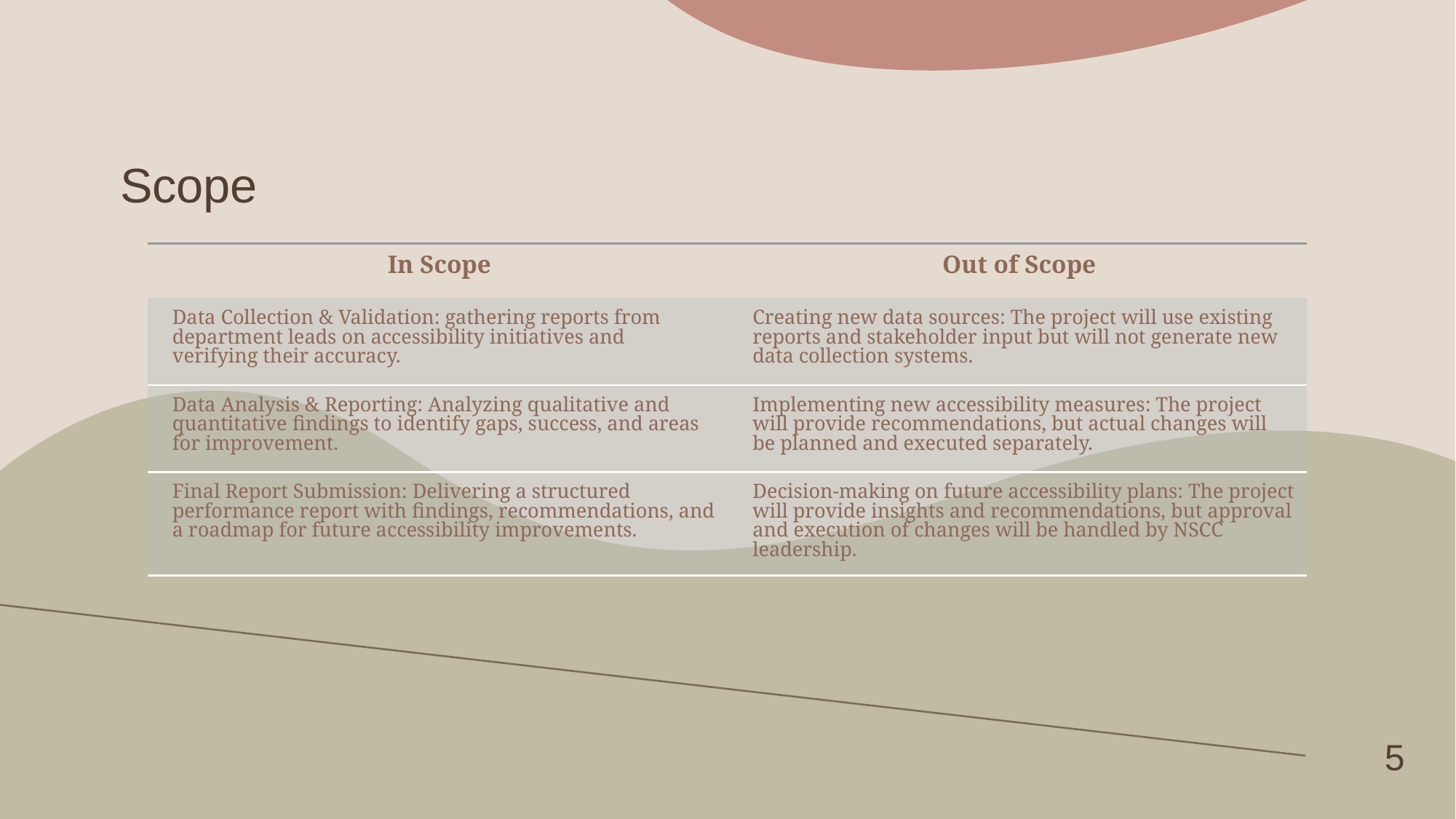

# Scope
| In Scope | Out of Scope |
| --- | --- |
| Data Collection & Validation: gathering reports from department leads on accessibility initiatives and verifying their accuracy. | Creating new data sources: The project will use existing reports and stakeholder input but will not generate new data collection systems. |
| Data Analysis & Reporting: Analyzing qualitative and quantitative findings to identify gaps, success, and areas for improvement. | Implementing new accessibility measures: The project will provide recommendations, but actual changes will be planned and executed separately. |
| Final Report Submission: Delivering a structured performance report with findings, recommendations, and a roadmap for future accessibility improvements. | Decision-making on future accessibility plans: The project will provide insights and recommendations, but approval and execution of changes will be handled by NSCC leadership. |
5